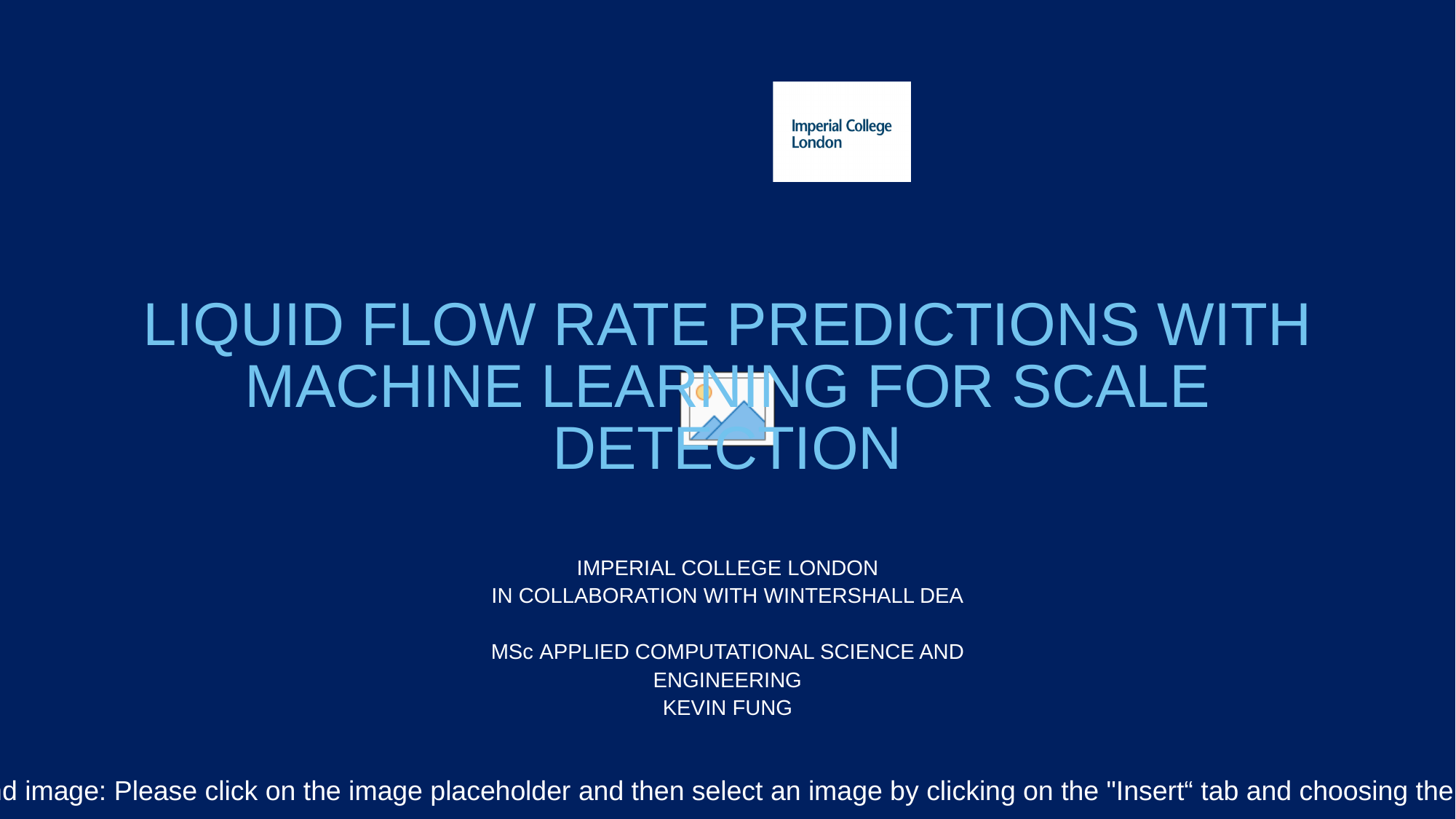

# liquid flow rate predictions with machine learning for scale detection
imperial college London
In collaboration with wintershall dea

MSc Applied Computational Science and engineering
Kevin fung